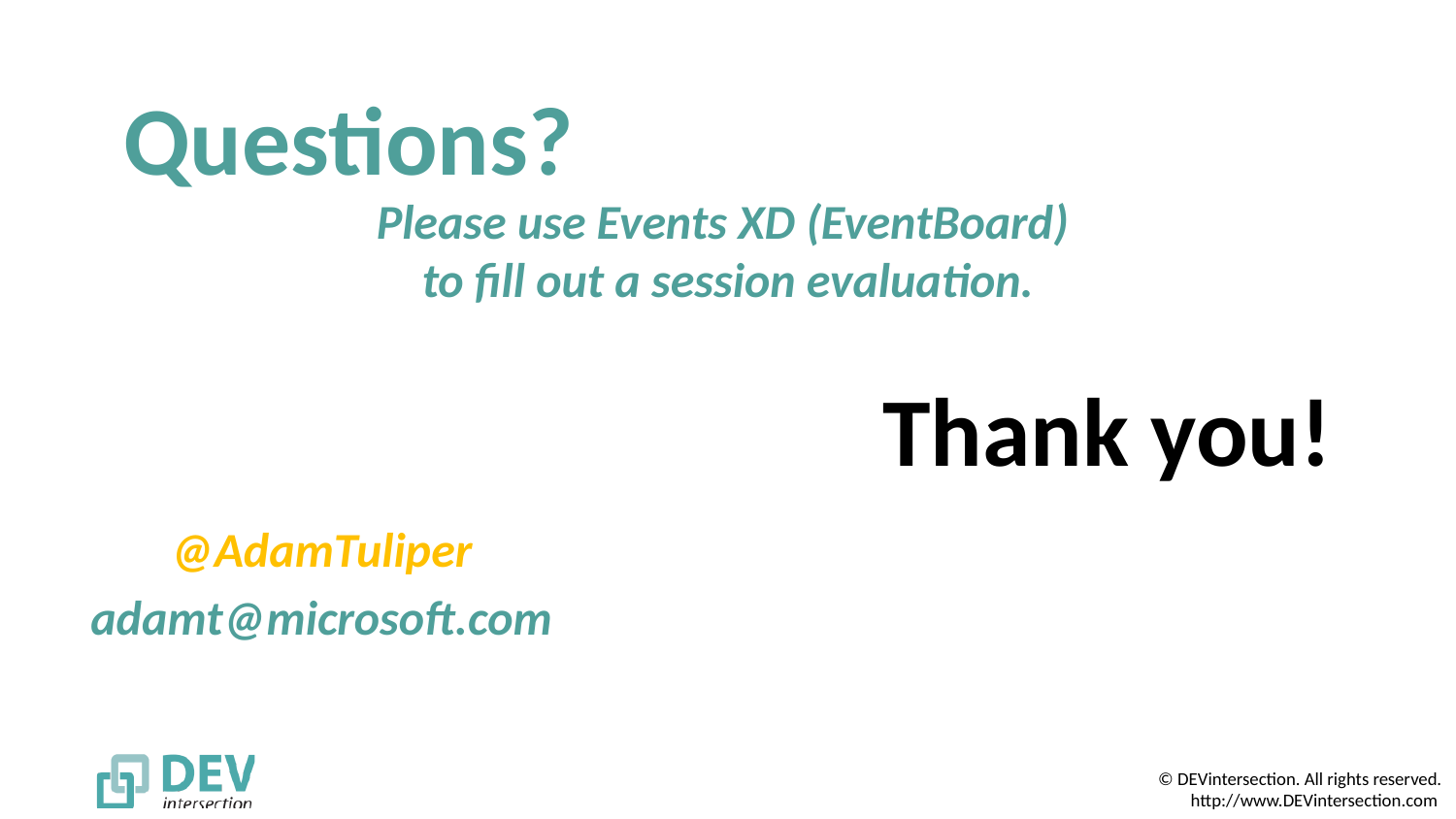

# Questions?

Please use Events XD (EventBoard)
to fill out a session evaluation.
Thank you!
@AdamTuliper
adamt@microsoft.com